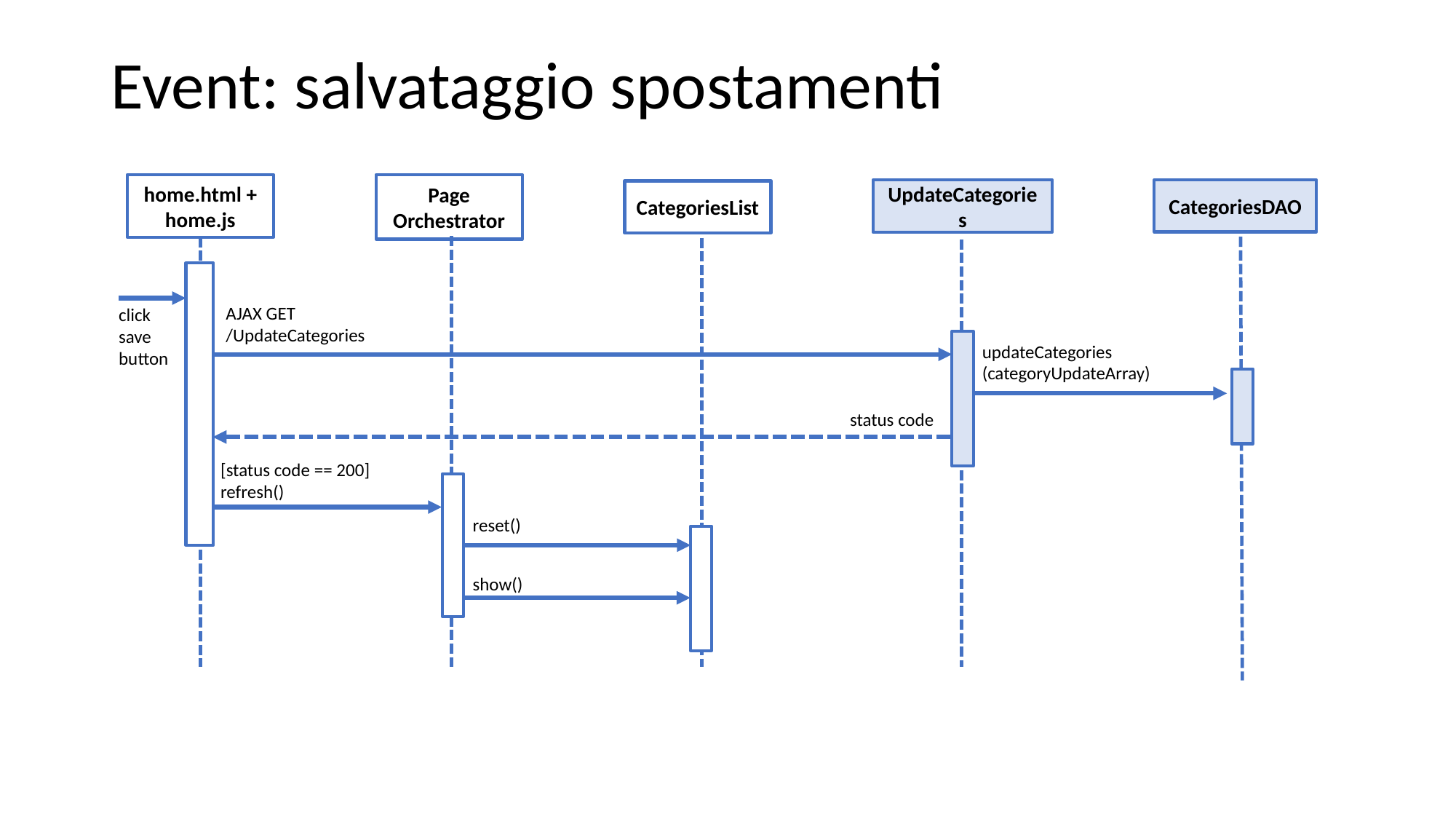

# Event: salvataggio spostamenti
home.html + home.js
Page Orchestrator
CategoriesDAO
UpdateCategories
CategoriesList
AJAX GET
/UpdateCategories
click save button
updateCategories
(categoryUpdateArray)

status code
[status code == 200]
refresh()
reset()

show()